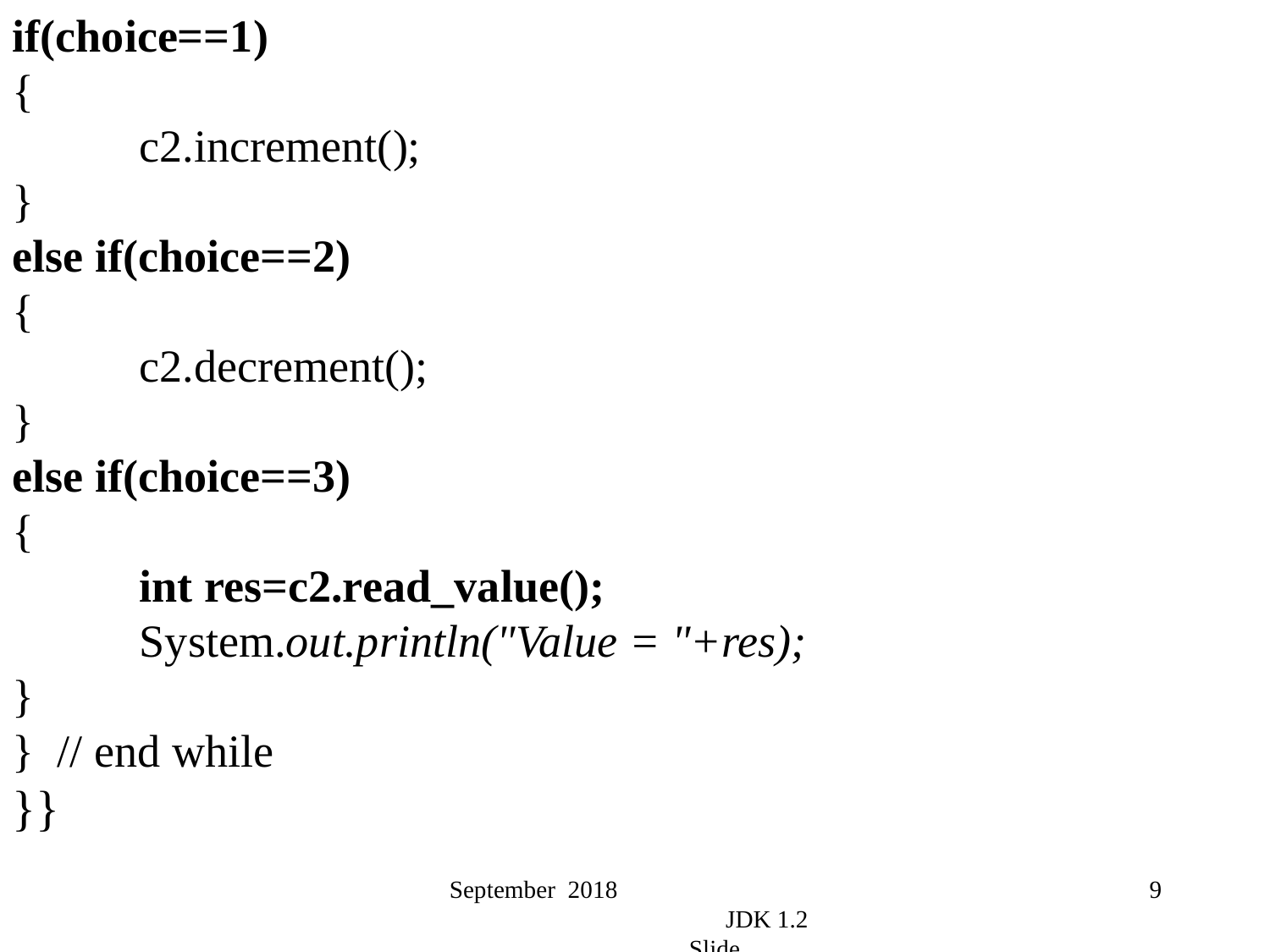

if(choice==1)
{
	c2.increment();
}
else if(choice==2)
{
	c2.decrement();
}
else if(choice==3)
{
	int res=c2.read_value();
	System.out.println("Value = "+res);
}
}  // end while
}}
September  2018                                                                               JDK 1.2                              Slide
9